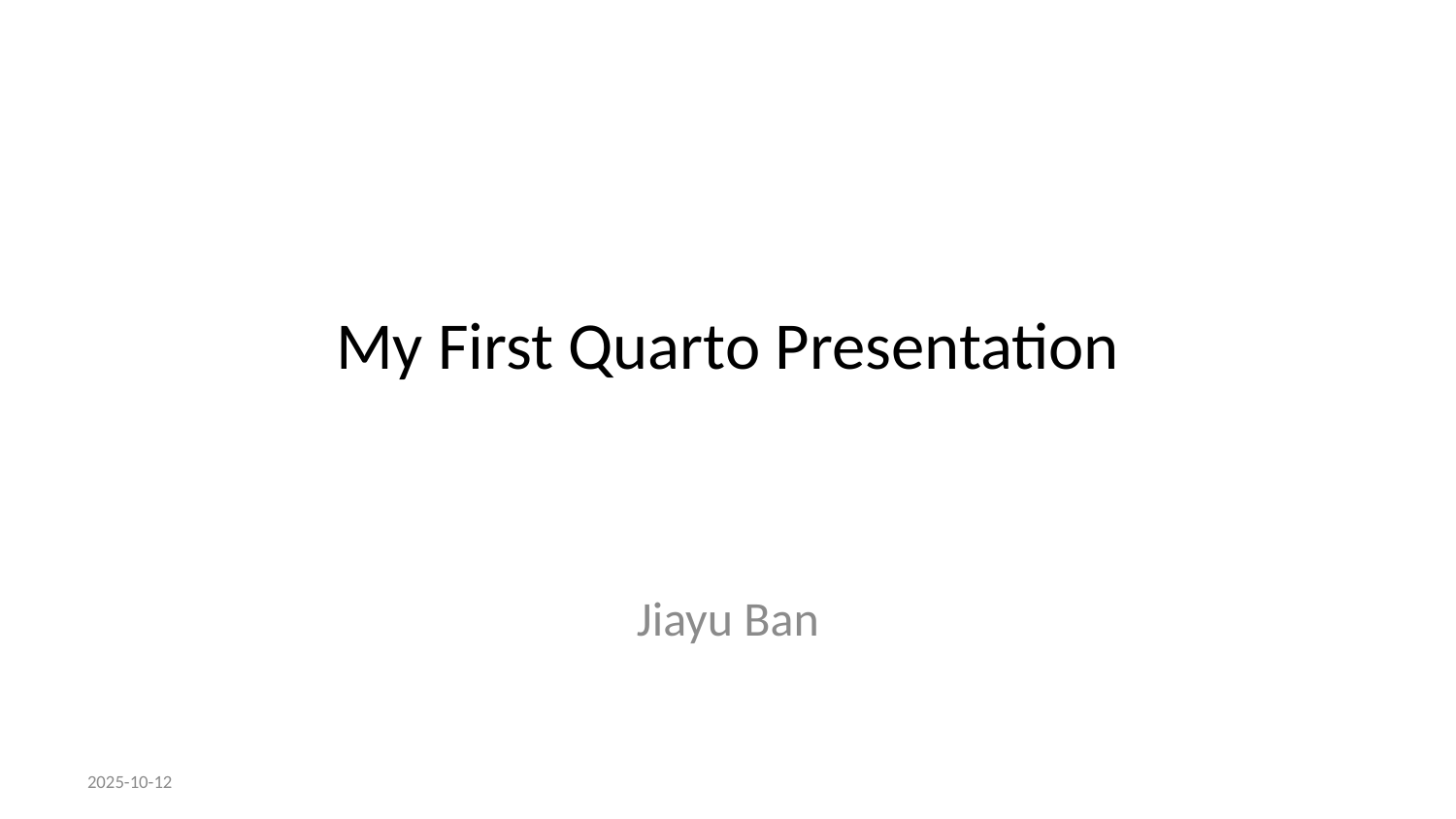

# My First Quarto Presentation
Jiayu Ban
2025-10-12